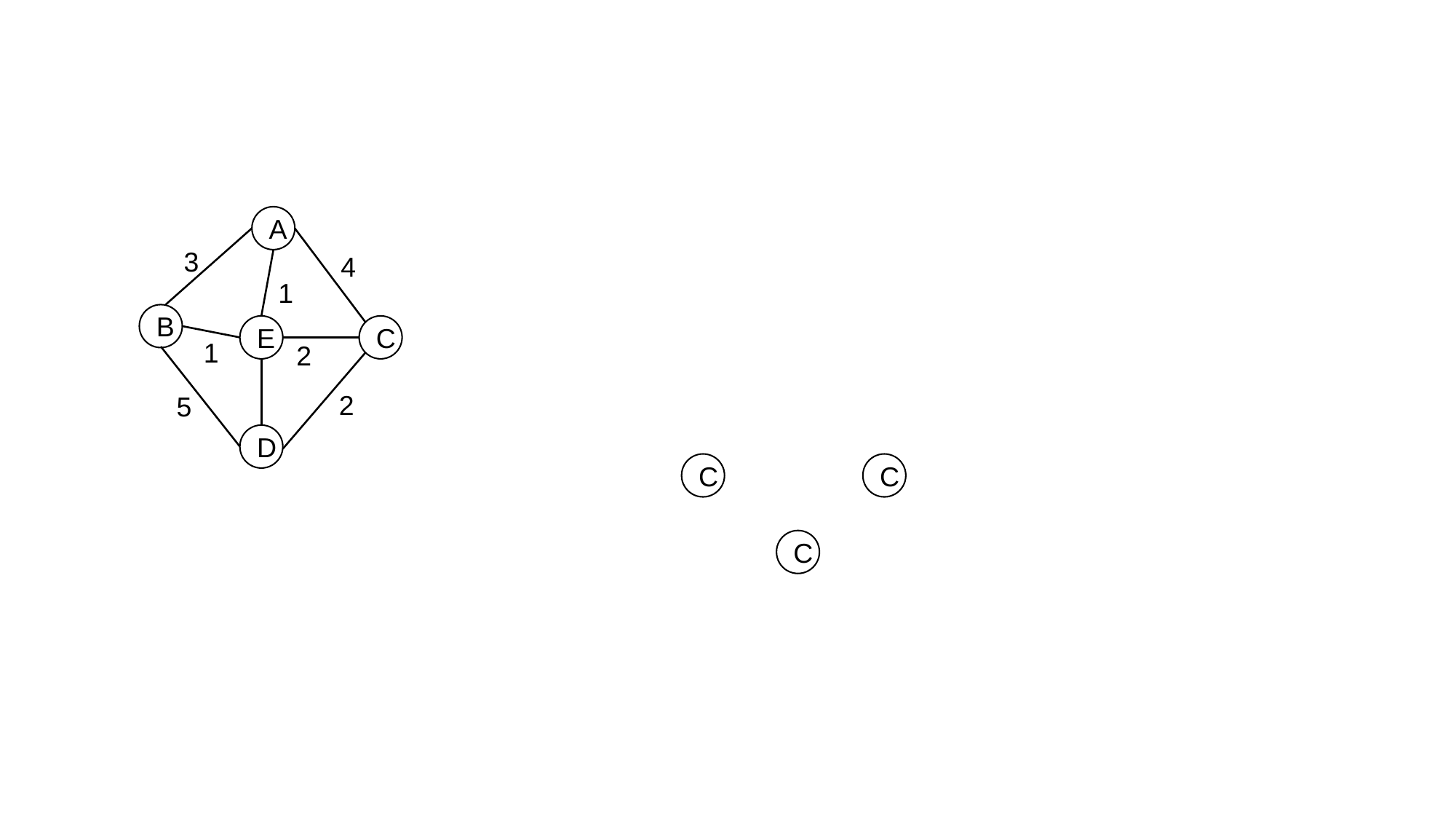

A
3
4
1
B
E
C
1
2
2
5
D
C
C
C